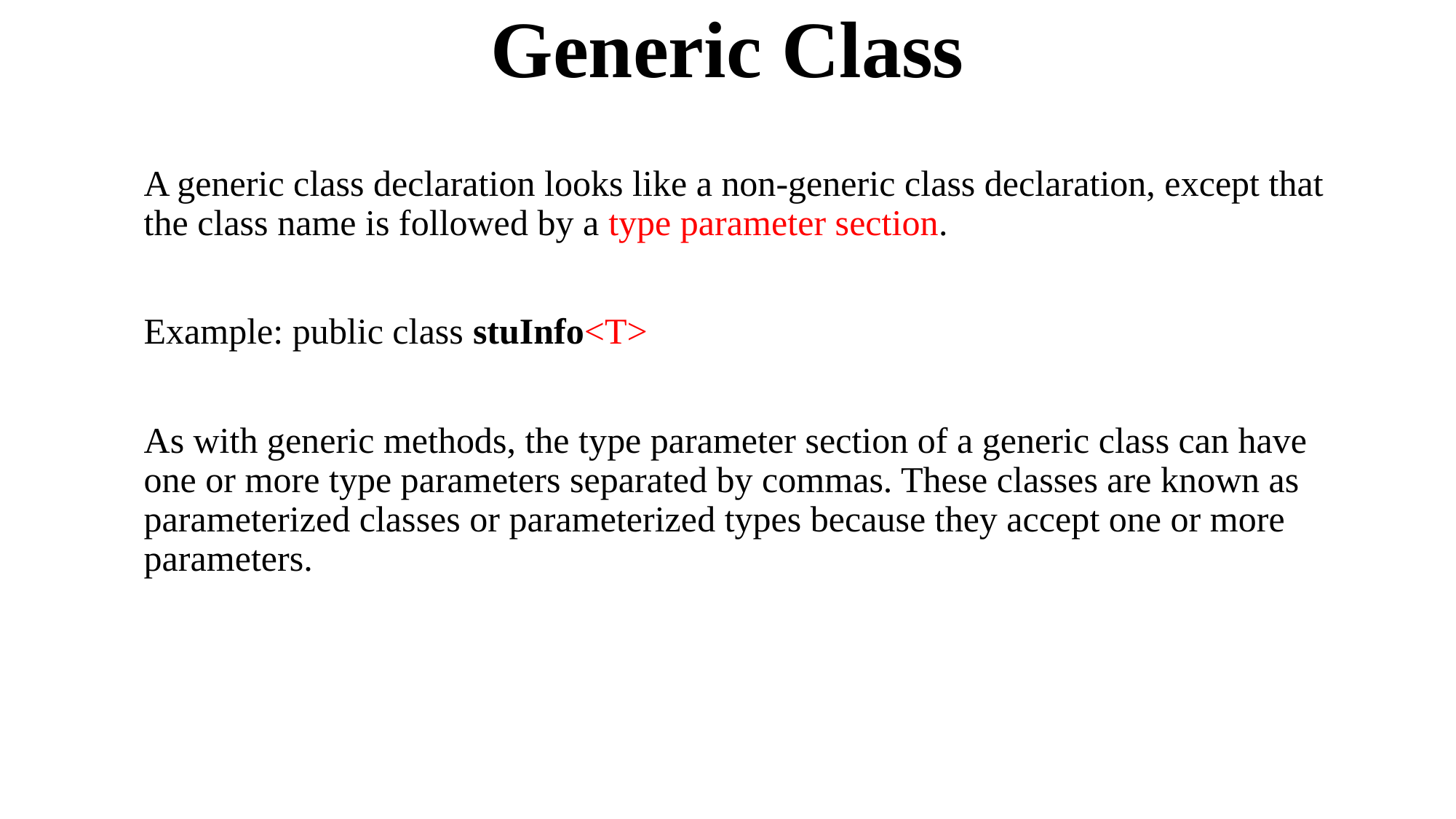

# Generic Class

A generic class declaration looks like a non-generic class declaration, except that the class name is followed by a type parameter section.

Example: public class stuInfo<T>

As with generic methods, the type parameter section of a generic class can have one or more type parameters separated by commas. These classes are known as parameterized classes or parameterized types because they accept one or more parameters.